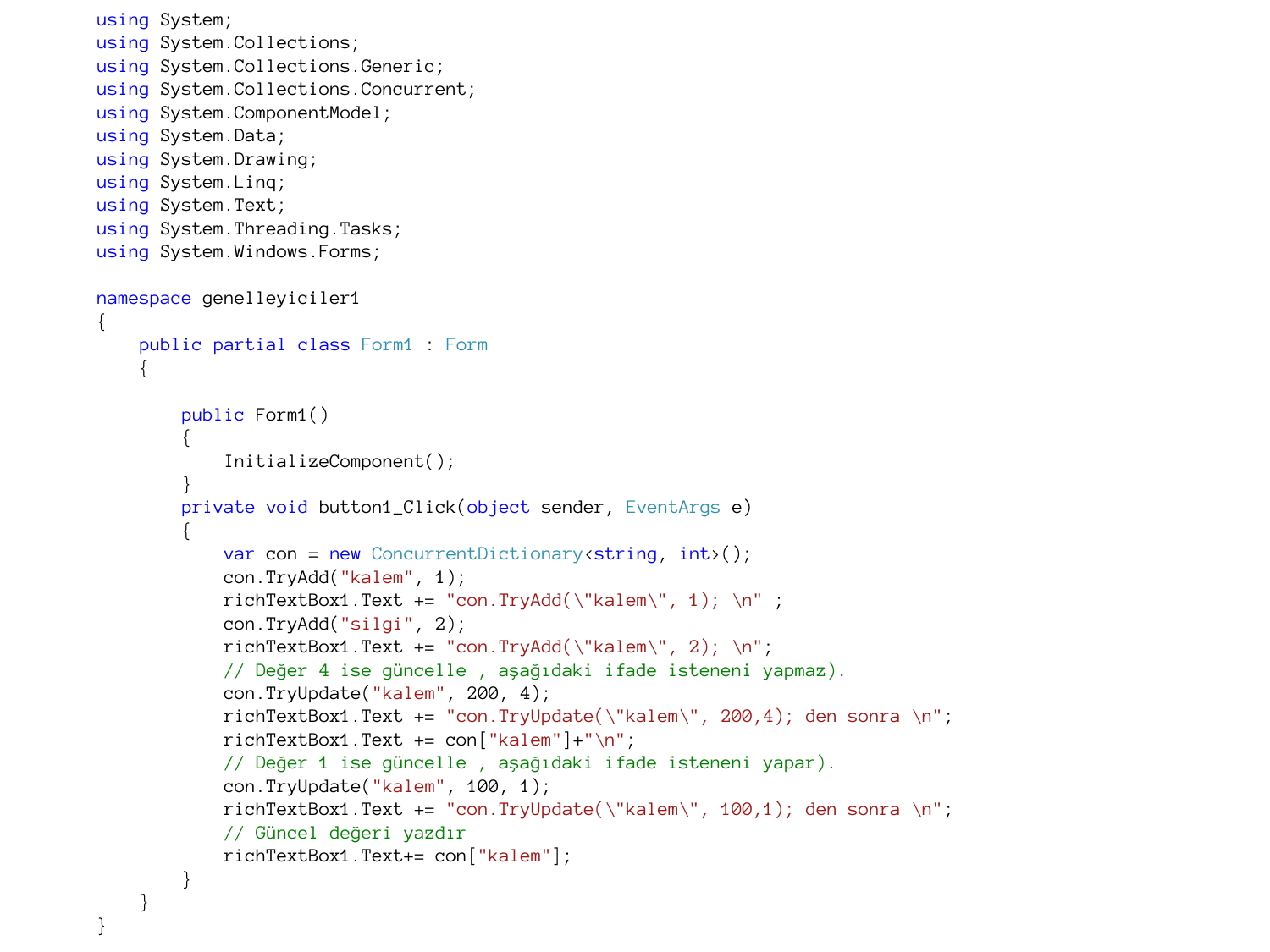

using System;
using System.Collections;
using System.Collections.Generic;
using System.Collections.Concurrent;
using System.ComponentModel;
using System.Data;
using System.Drawing;
using System.Linq;
using System.Text;
using System.Threading.Tasks;
using System.Windows.Forms;

namespace genelleyiciler1
{
    public partial class Form1 : Form
    {

        public Form1()
        {
            InitializeComponent();
        }
        private void button1_Click(object sender, EventArgs e)
        {
            var con = new ConcurrentDictionary<string, int>();
            con.TryAdd("kalem", 1);
            richTextBox1.Text += "con.TryAdd(\"kalem\", 1); \n" ;
            con.TryAdd("silgi", 2);
            richTextBox1.Text += "con.TryAdd(\"kalem\", 2); \n";
            // Değer 4 ise güncelle , aşağıdaki ifade isteneni yapmaz).
            con.TryUpdate("kalem", 200, 4);
            richTextBox1.Text += "con.TryUpdate(\"kalem\", 200,4); den sonra \n";
            richTextBox1.Text += con["kalem"]+"\n";
            // Değer 1 ise güncelle , aşağıdaki ifade isteneni yapar).
            con.TryUpdate("kalem", 100, 1);
            richTextBox1.Text += "con.TryUpdate(\"kalem\", 100,1); den sonra \n";
            // Güncel değeri yazdır
            richTextBox1.Text+= con["kalem"];
        }
    }
}